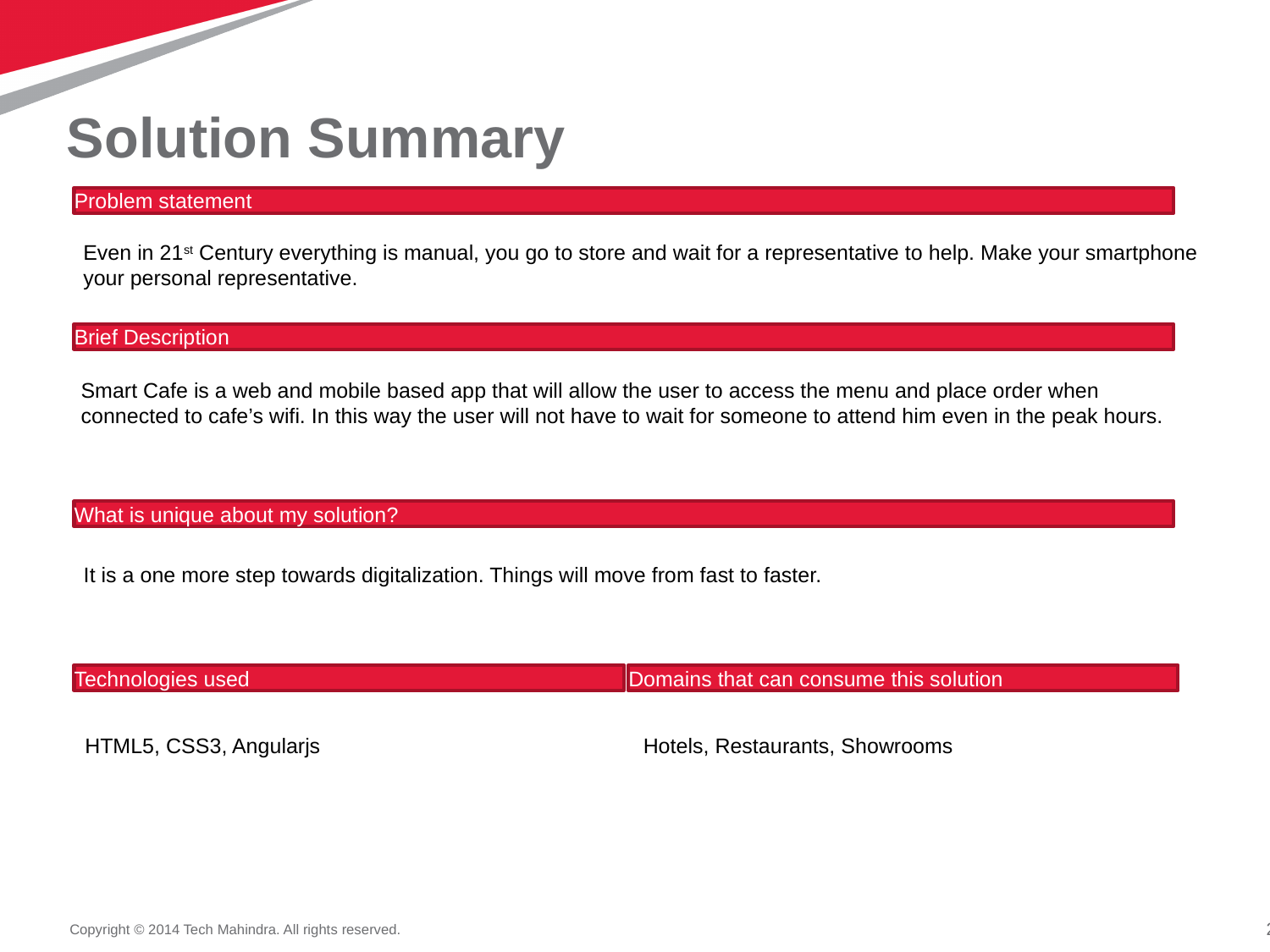

# Solution Summary
Problem statement
   Even in 21st Century everything is manual, you go to store and wait for a representative to help. Make your smartphone
   your personal representative.
Brief Description
Smart Cafe is a web and mobile based app that will allow the user to access the menu and place order when connected to cafe’s wifi. In this way the user will not have to wait for someone to attend him even in the peak hours.
What is unique about my solution?
It is a one more step towards digitalization. Things will move from fast to faster.
Technologies used
Domains that can consume this solution
HTML5, CSS3, Angularjs
Hotels, Restaurants, Showrooms